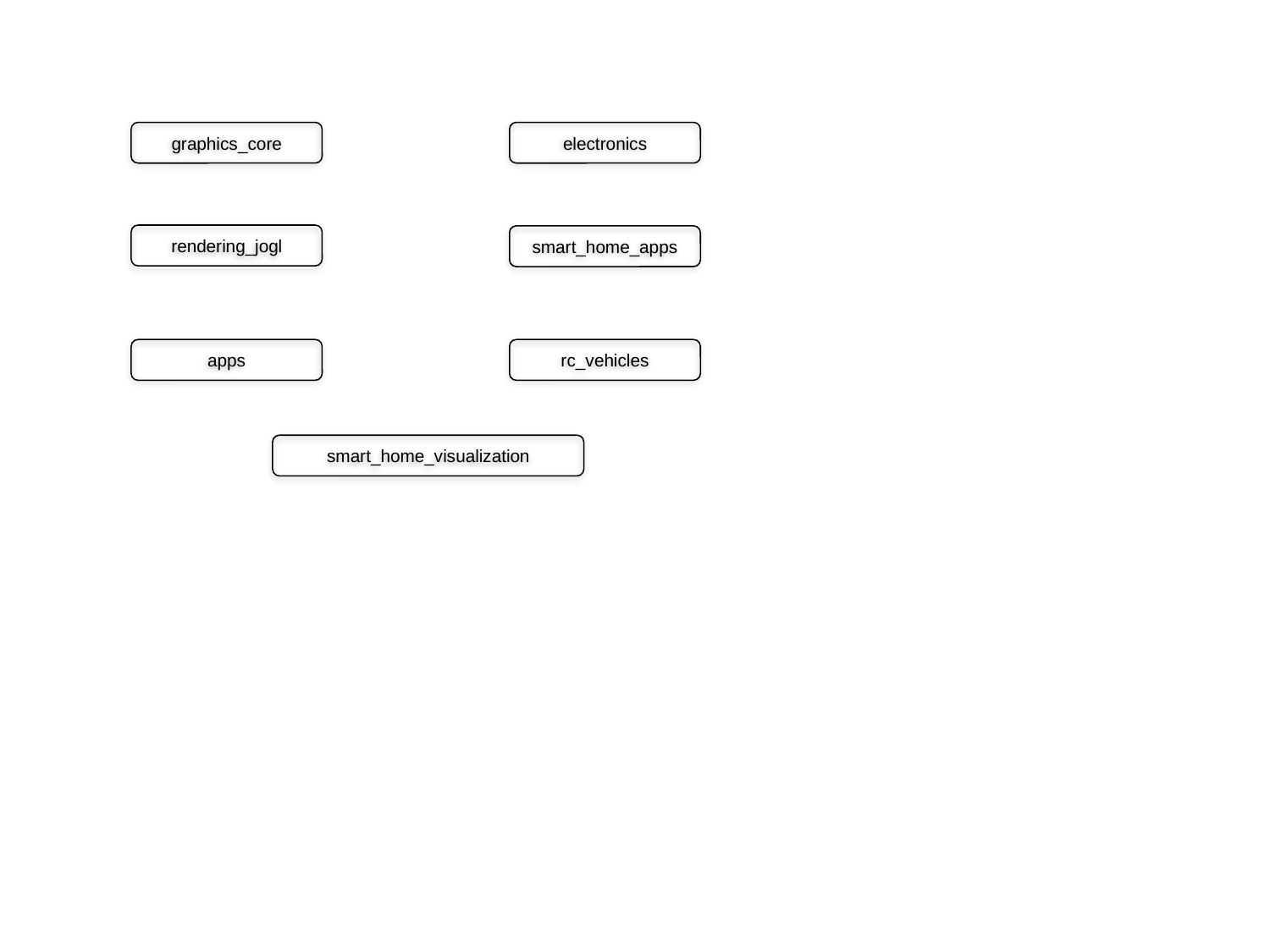

graphics_core
electronics
rendering_jogl
smart_home_apps
apps
rc_vehicles
smart_home_visualization